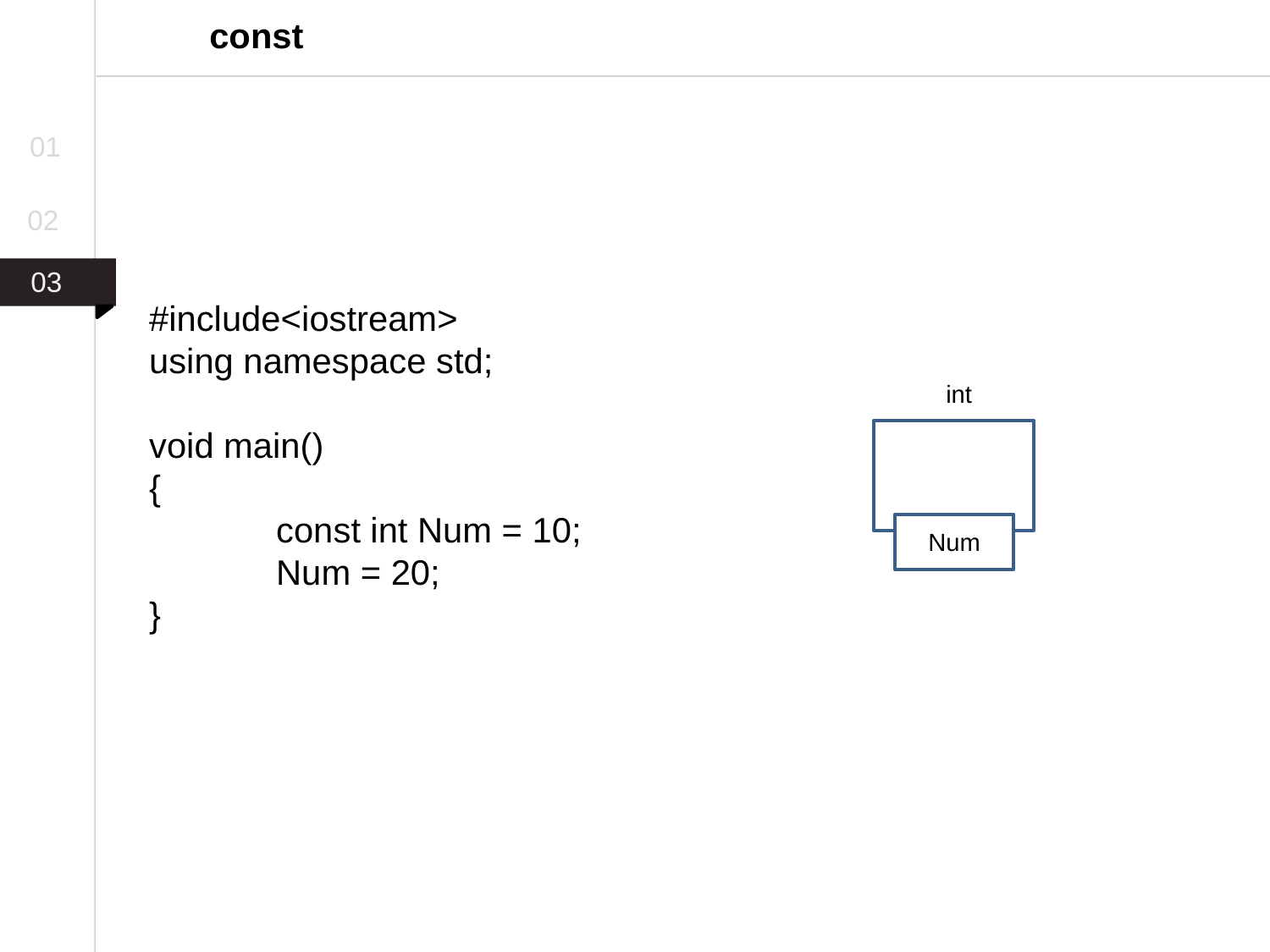

const
01
02
03

03
02
#include<iostream>
using namespace std;

void main()
{
	const int Num = 10;
	Num = 20;
}

int

Num